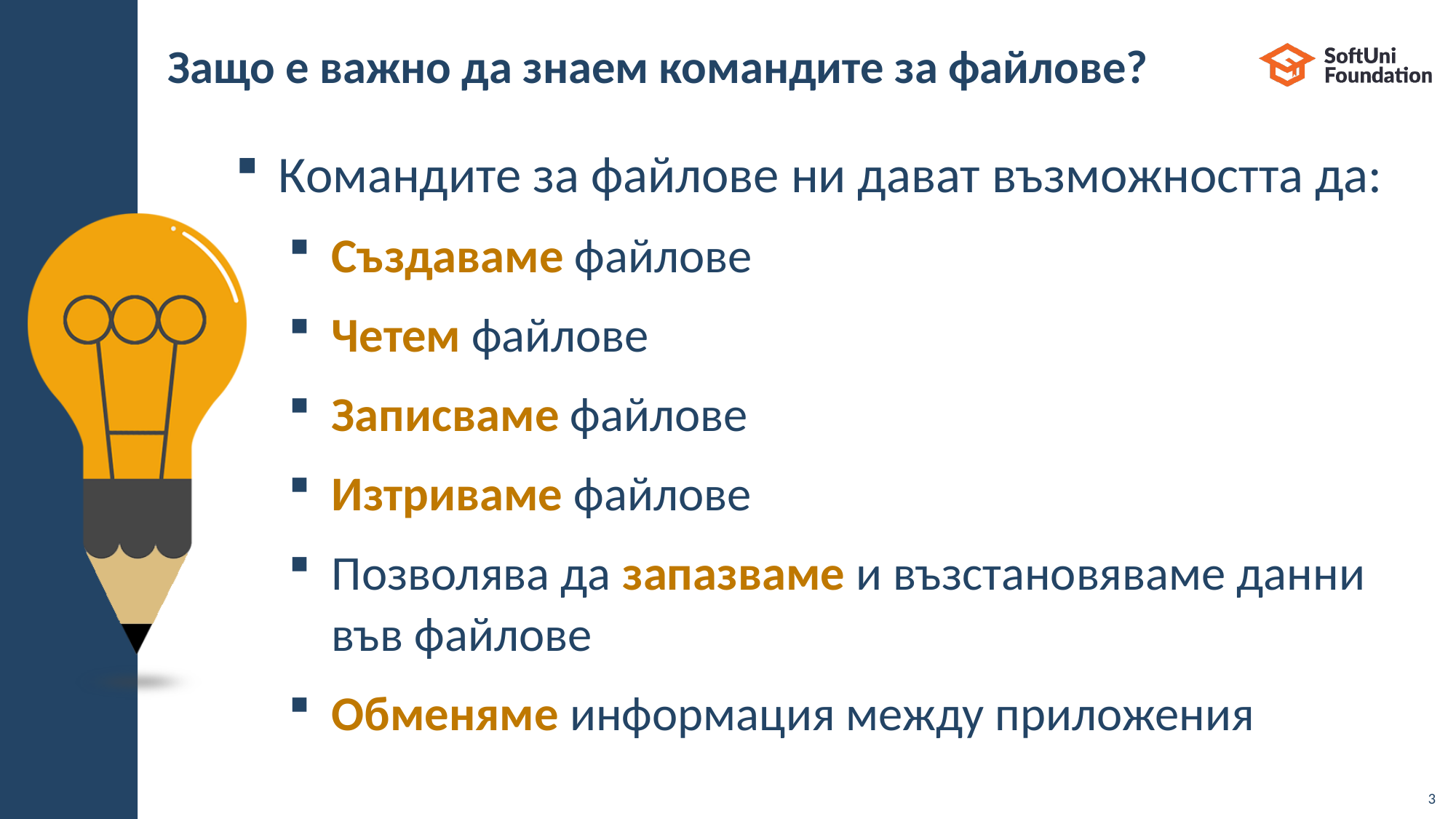

# Защо е важно да знаем командите за файлове?
Командите за файлове ни дават възможността да:
Създаваме файлове
Четем файлове
Записваме файлове
Изтриваме файлове
Позволява да запазваме и възстановяваме данни във файлове
Обменяме информация между приложения
3